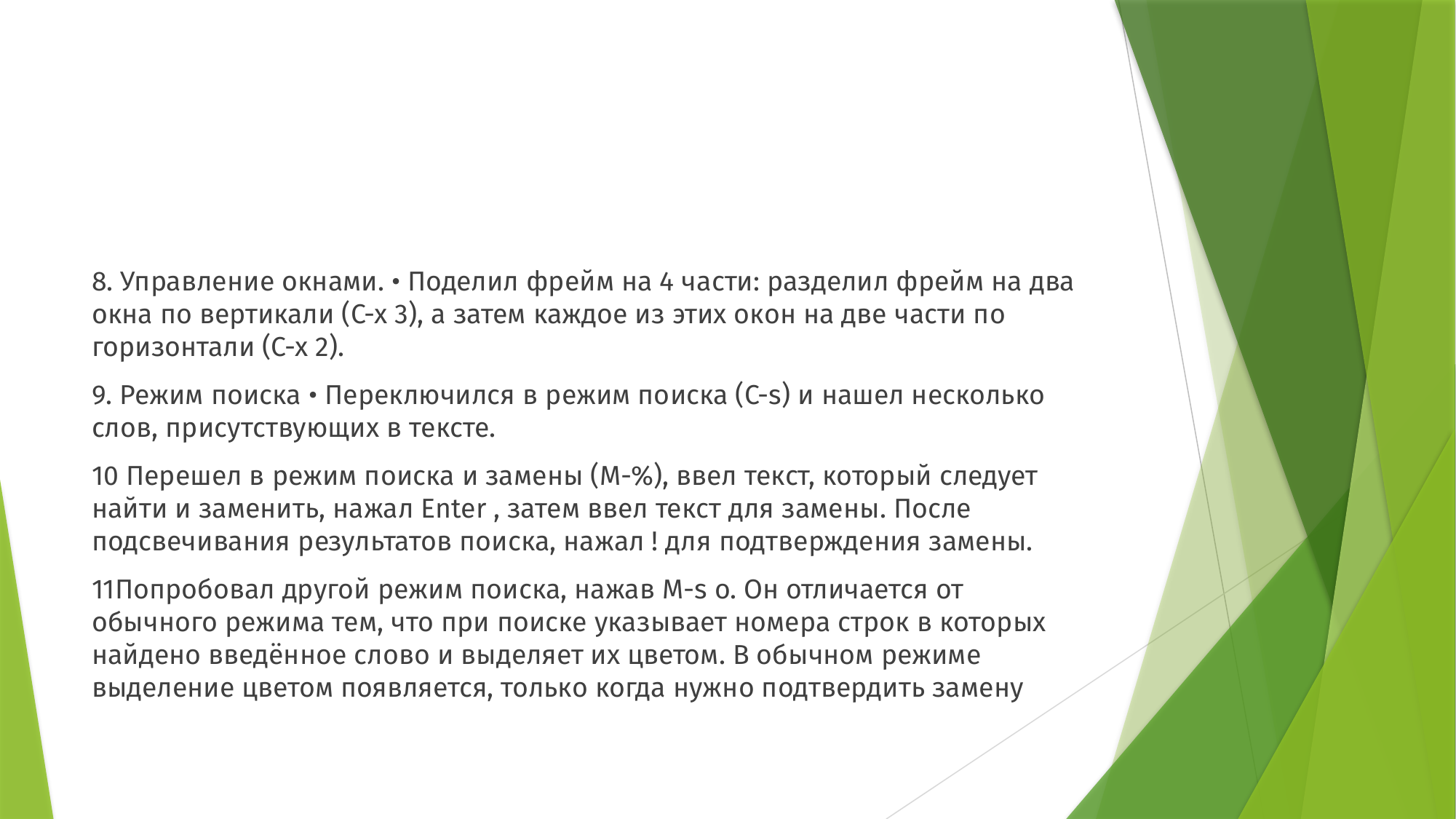

#
8. Управление окнами. • Поделил фрейм на 4 части: разделил фрейм на два окна по вертикали (C-x 3), а затем каждое из этих окон на две части по горизонтали (C-x 2).
9. Режим поиска • Переключился в режим поиска (C-s) и нашел несколько слов, присутствующих в тексте.
10 Перешел в режим поиска и замены (M-%), ввел текст, который следует найти и заменить, нажал Enter , затем ввел текст для замены. После подсвечивания результатов поиска, нажал ! для подтверждения замены.
11Попробовал другой режим поиска, нажав M-s o. Он отличается от обычного режима тем, что при поиске указывает номера строк в которых найдено введённое слово и выделяет их цветом. В обычном режиме выделение цветом появляется, только когда нужно подтвердить замену